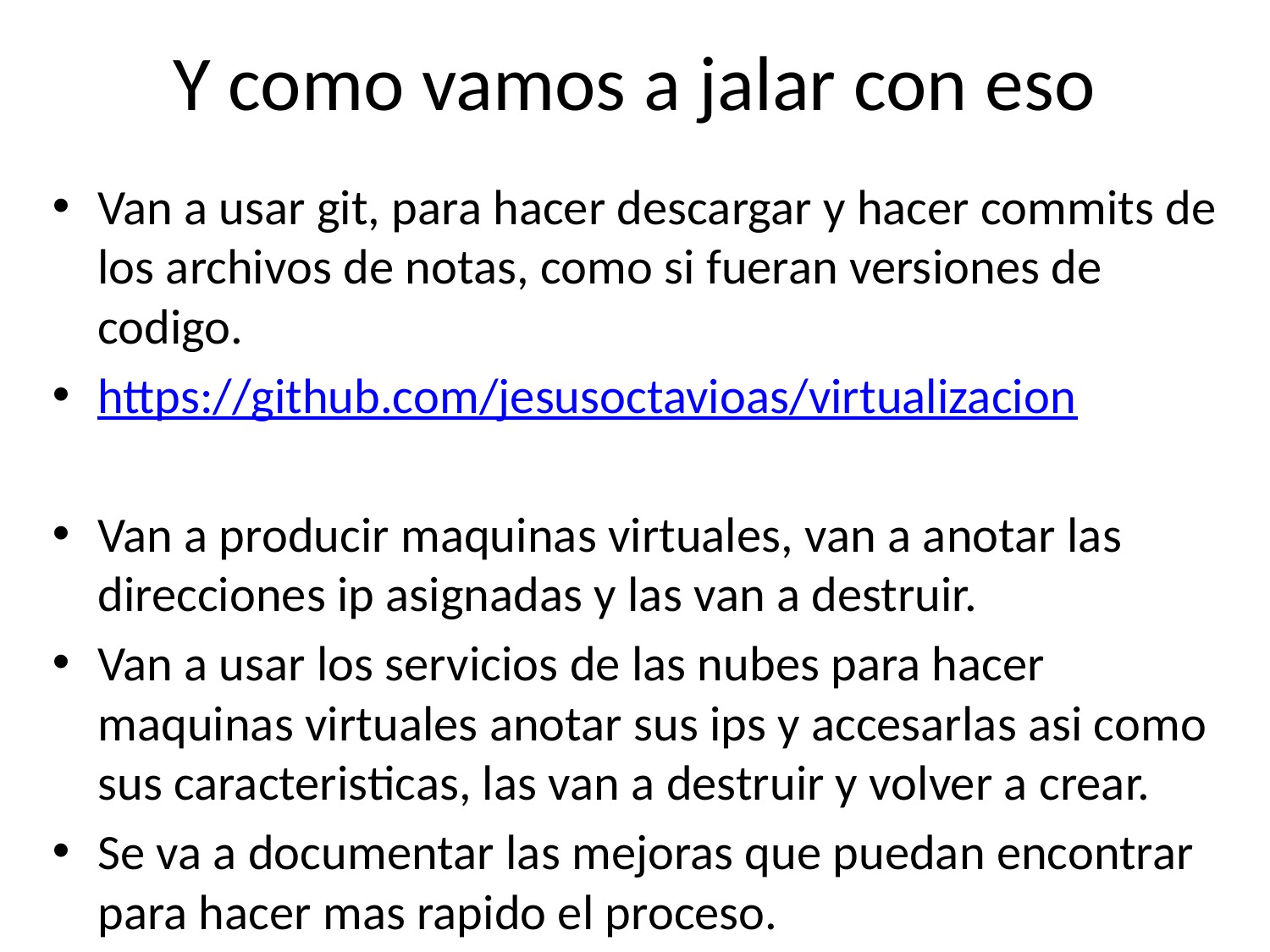

# Y como vamos a jalar con eso
Van a usar git, para hacer descargar y hacer commits de los archivos de notas, como si fueran versiones de codigo.
https://github.com/jesusoctavioas/virtualizacion

Van a producir maquinas virtuales, van a anotar las direcciones ip asignadas y las van a destruir.
Van a usar los servicios de las nubes para hacer maquinas virtuales anotar sus ips y accesarlas asi como sus caracteristicas, las van a destruir y volver a crear.
Se va a documentar las mejoras que puedan encontrar para hacer mas rapido el proceso.